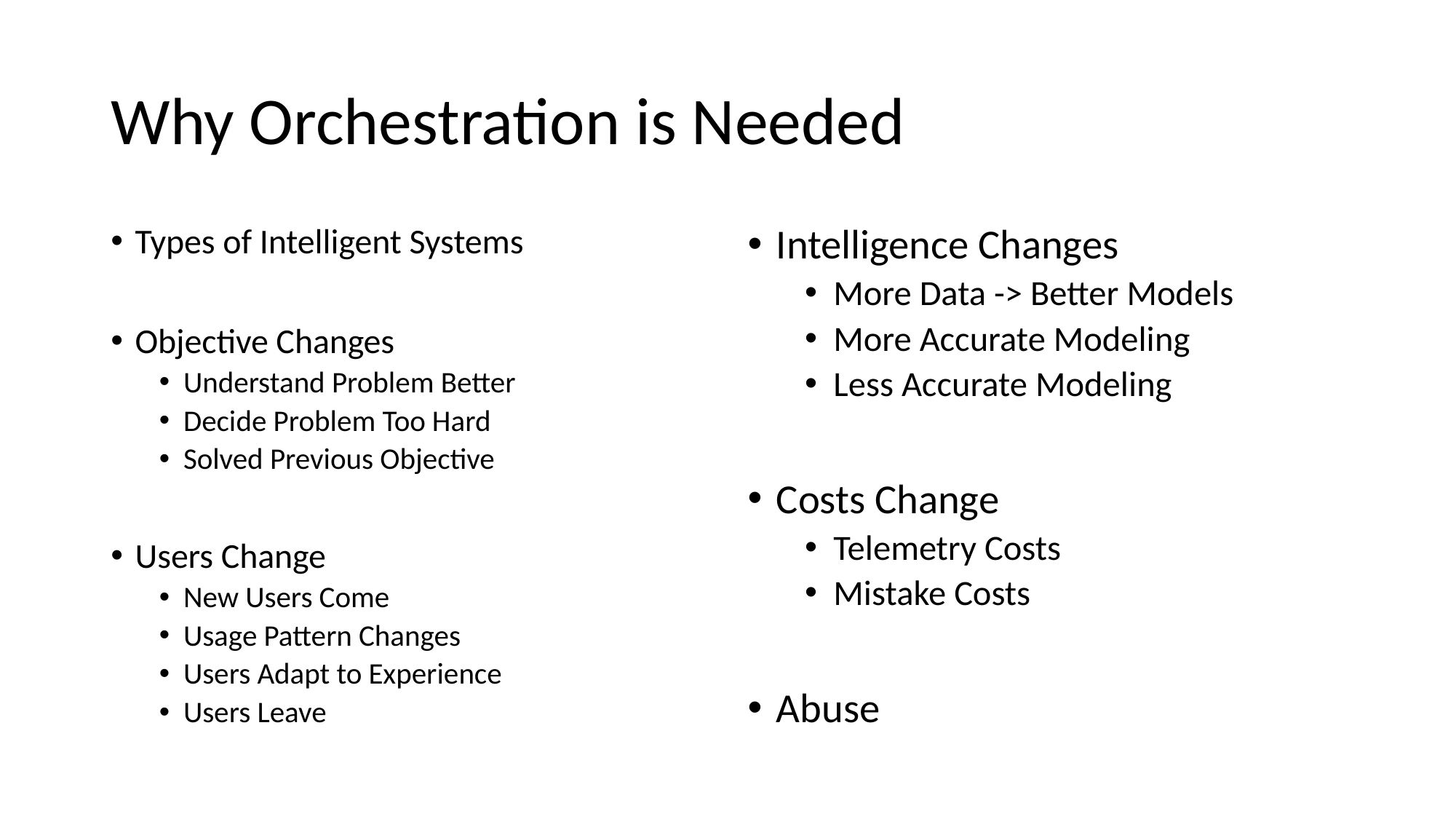

# Why Orchestration is Needed
Types of Intelligent Systems

Objective Changes
Understand Problem Better
Decide Problem Too Hard
Solved Previous Objective

Users Change
New Users Come
Usage Pattern Changes
Users Adapt to Experience
Users Leave
Intelligence Changes
More Data -> Better Models
More Accurate Modeling
Less Accurate Modeling

Costs Change
Telemetry Costs
Mistake Costs

Abuse